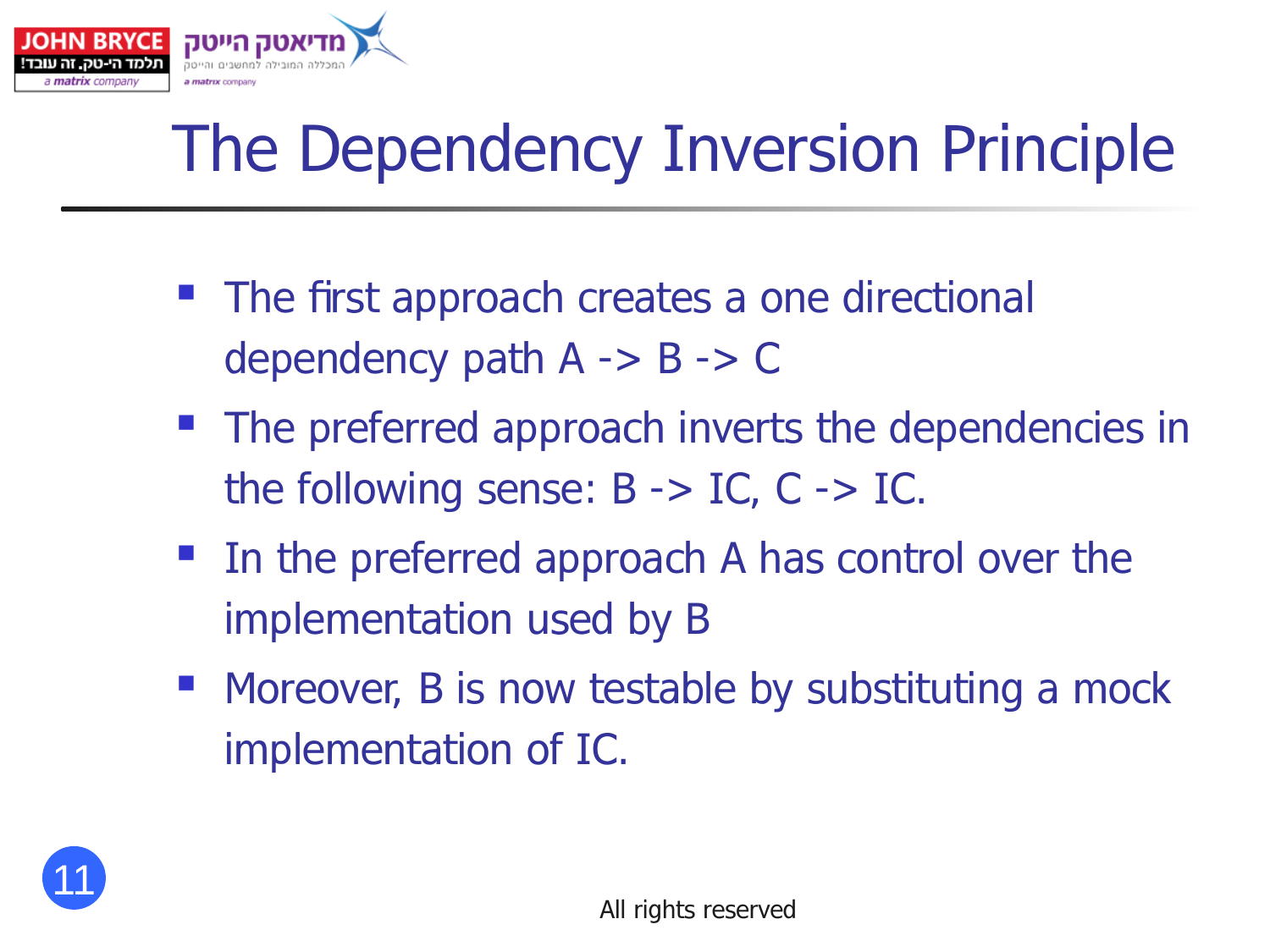

# The Dependency Inversion Principle
The first approach creates a one directional dependency path A -> B -> C
The preferred approach inverts the dependencies in the following sense: B -> IC, C -> IC.
In the preferred approach A has control over the implementation used by B
Moreover, B is now testable by substituting a mock implementation of IC.
All rights reserved